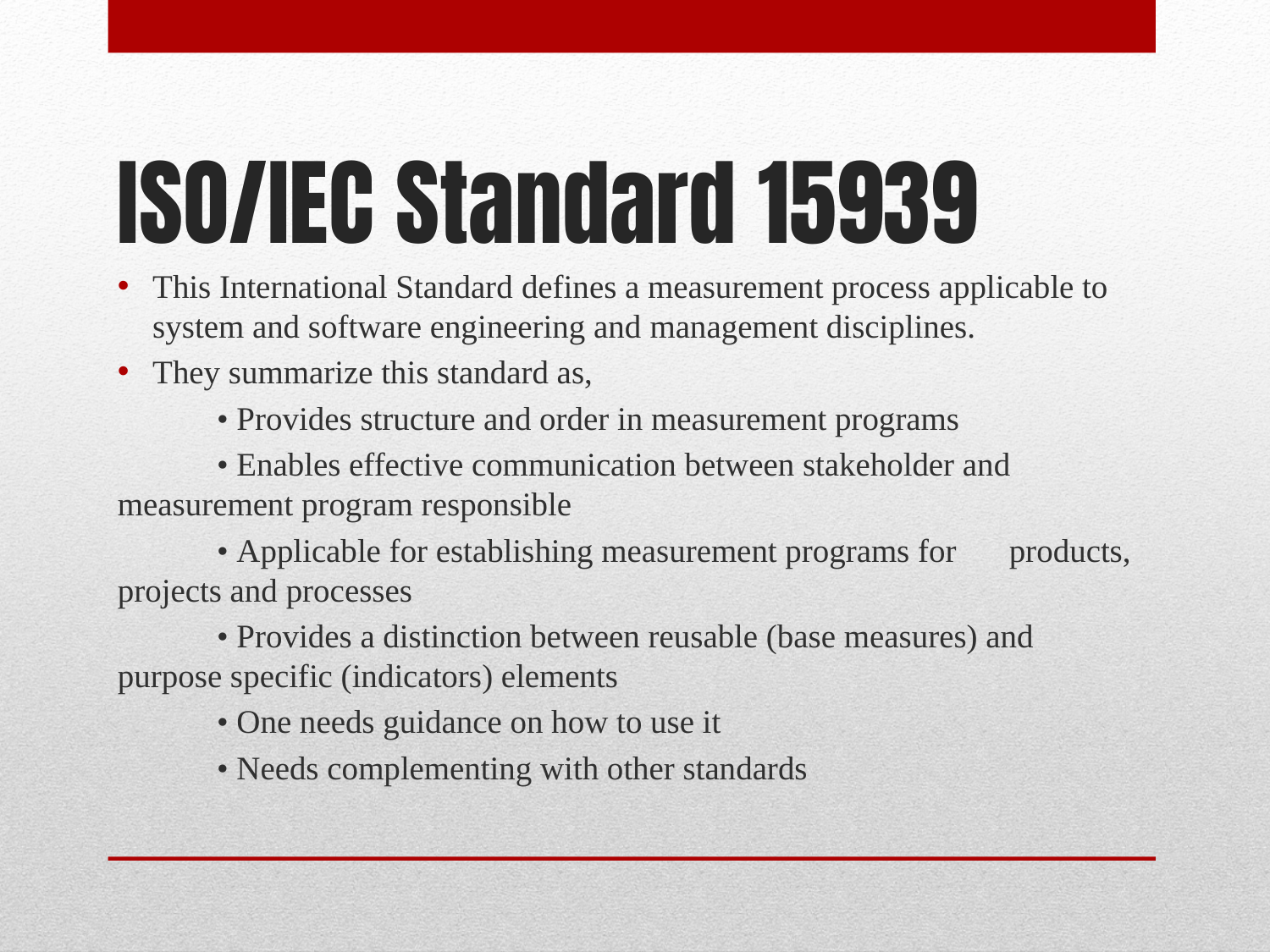

# ISO/IEC Standard 15939
This International Standard defines a measurement process applicable to system and software engineering and management disciplines.
They summarize this standard as,
	• Provides structure and order in measurement programs
	• Enables effective communication between stakeholder and 	measurement program responsible
	• Applicable for establishing measurement programs for 	products, projects and processes
	• Provides a distinction between reusable (base measures) and 	purpose specific (indicators) elements
	• One needs guidance on how to use it
	• Needs complementing with other standards